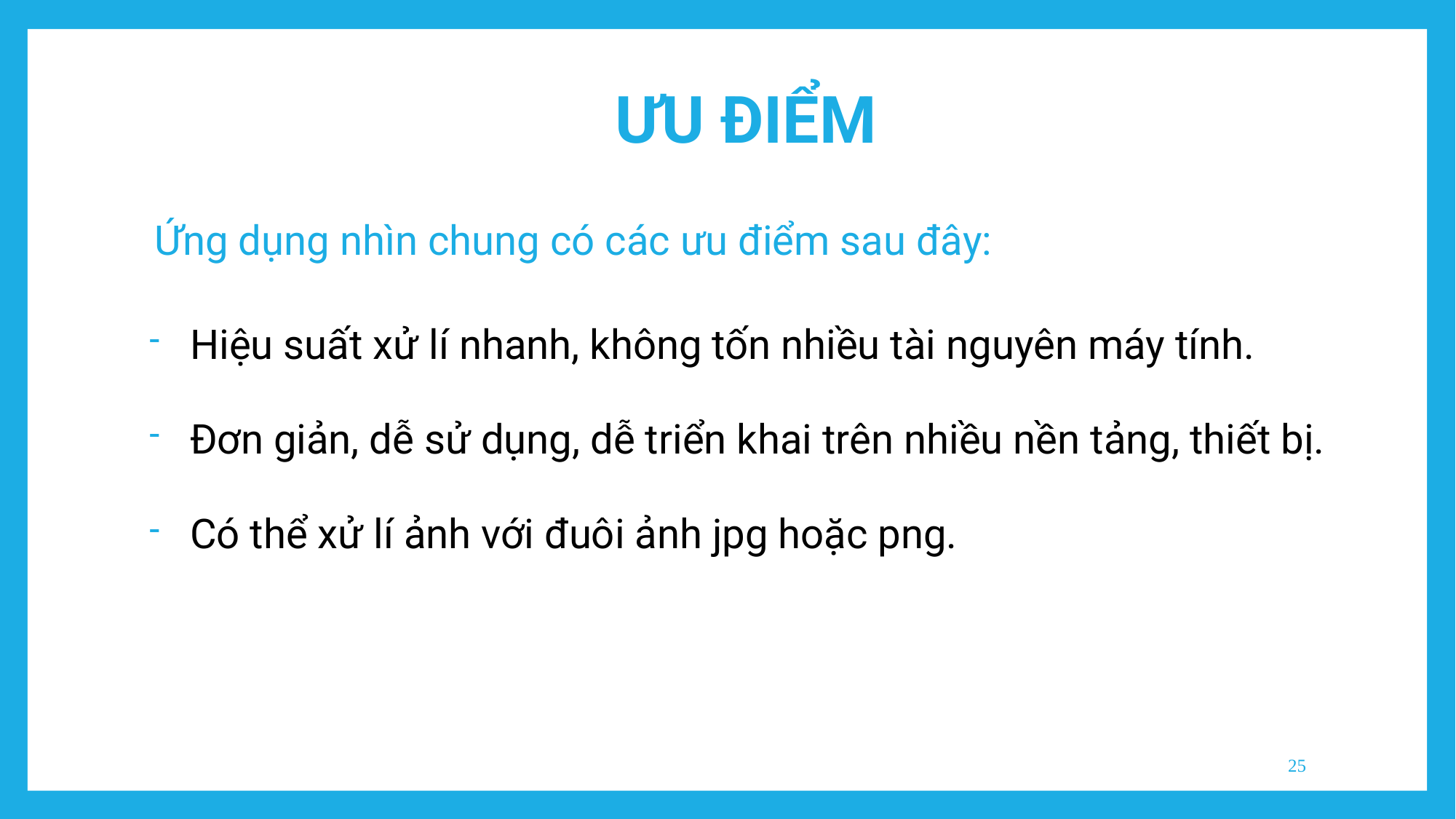

ƯU ĐIỂM
Ứng dụng nhìn chung có các ưu điểm sau đây:
Hiệu suất xử lí nhanh, không tốn nhiều tài nguyên máy tính.
Đơn giản, dễ sử dụng, dễ triển khai trên nhiều nền tảng, thiết bị.
Có thể xử lí ảnh với đuôi ảnh jpg hoặc png.
25